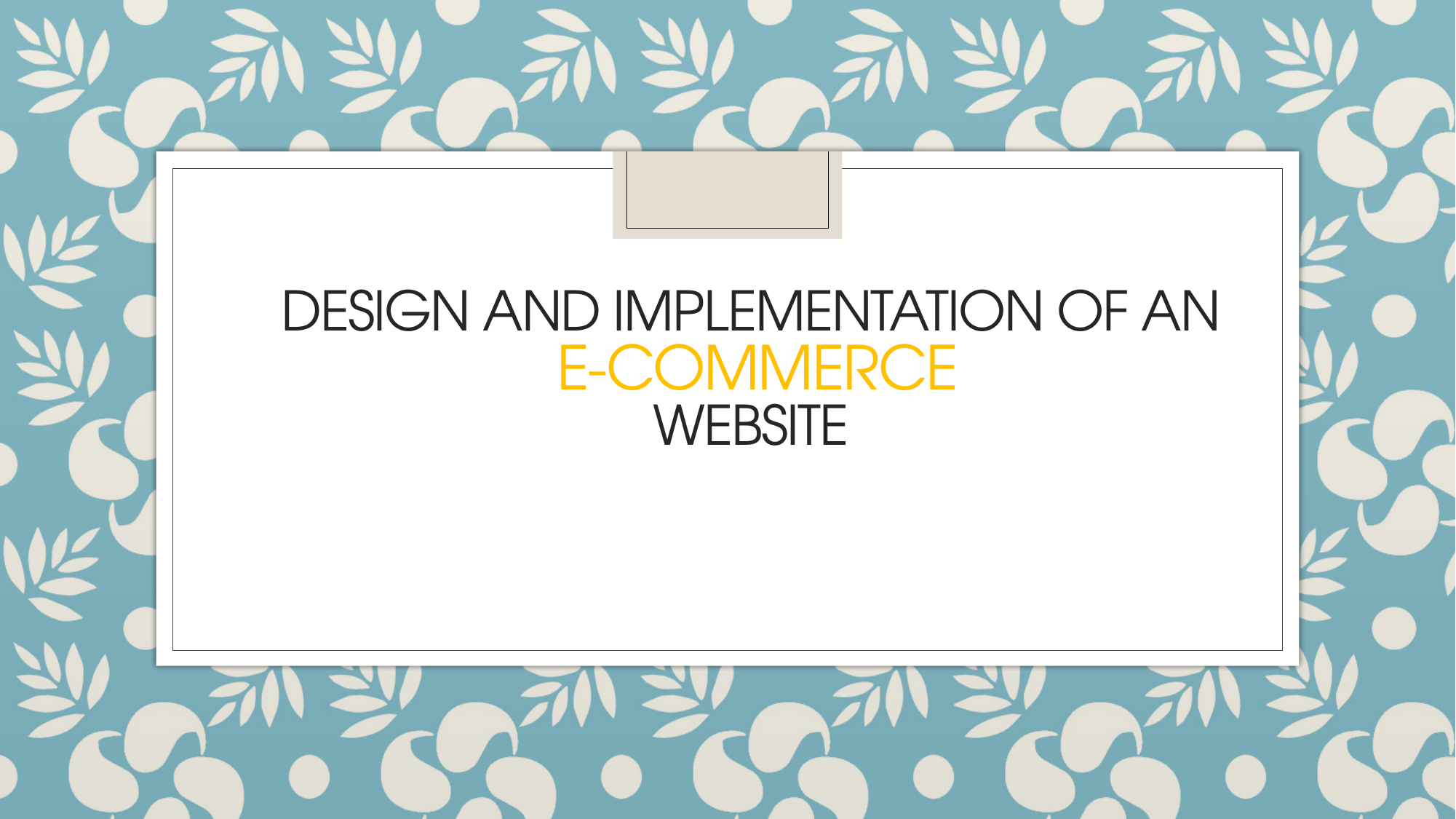

# DESIGN AND IMPLEMENTATION OF AN E-COMMERCE WEBSITE